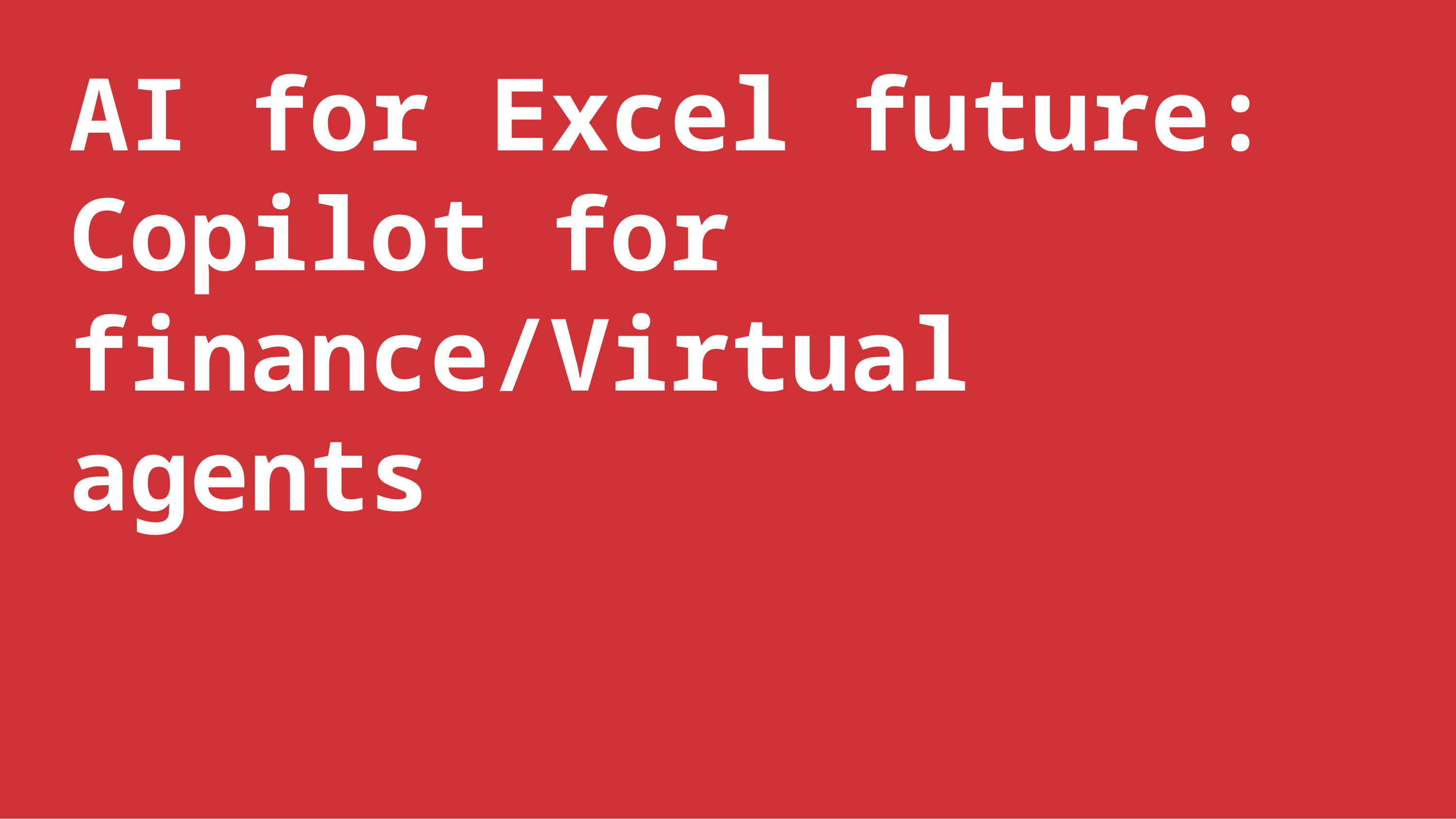

AI for Excel future: Copilot for finance/Virtual agents